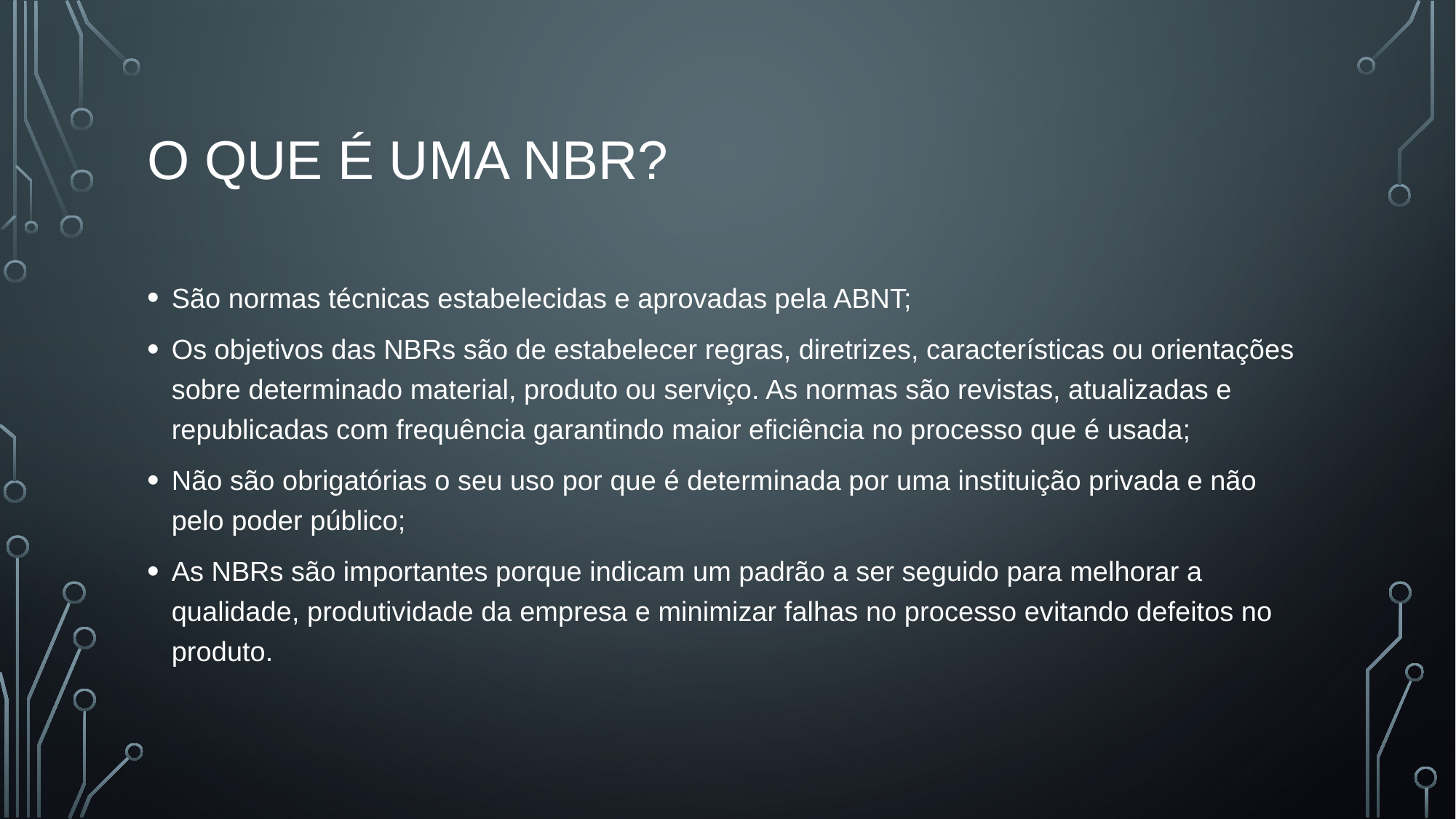

# O QUE É UMA NBR?
São normas técnicas estabelecidas e aprovadas pela ABNT;
Os objetivos das NBRs são de estabelecer regras, diretrizes, características ou orientações sobre determinado material, produto ou serviço. As normas são revistas, atualizadas e republicadas com frequência garantindo maior eficiência no processo que é usada;
Não são obrigatórias o seu uso por que é determinada por uma instituição privada e não pelo poder público;
As NBRs são importantes porque indicam um padrão a ser seguido para melhorar a qualidade, produtividade da empresa e minimizar falhas no processo evitando defeitos no produto.